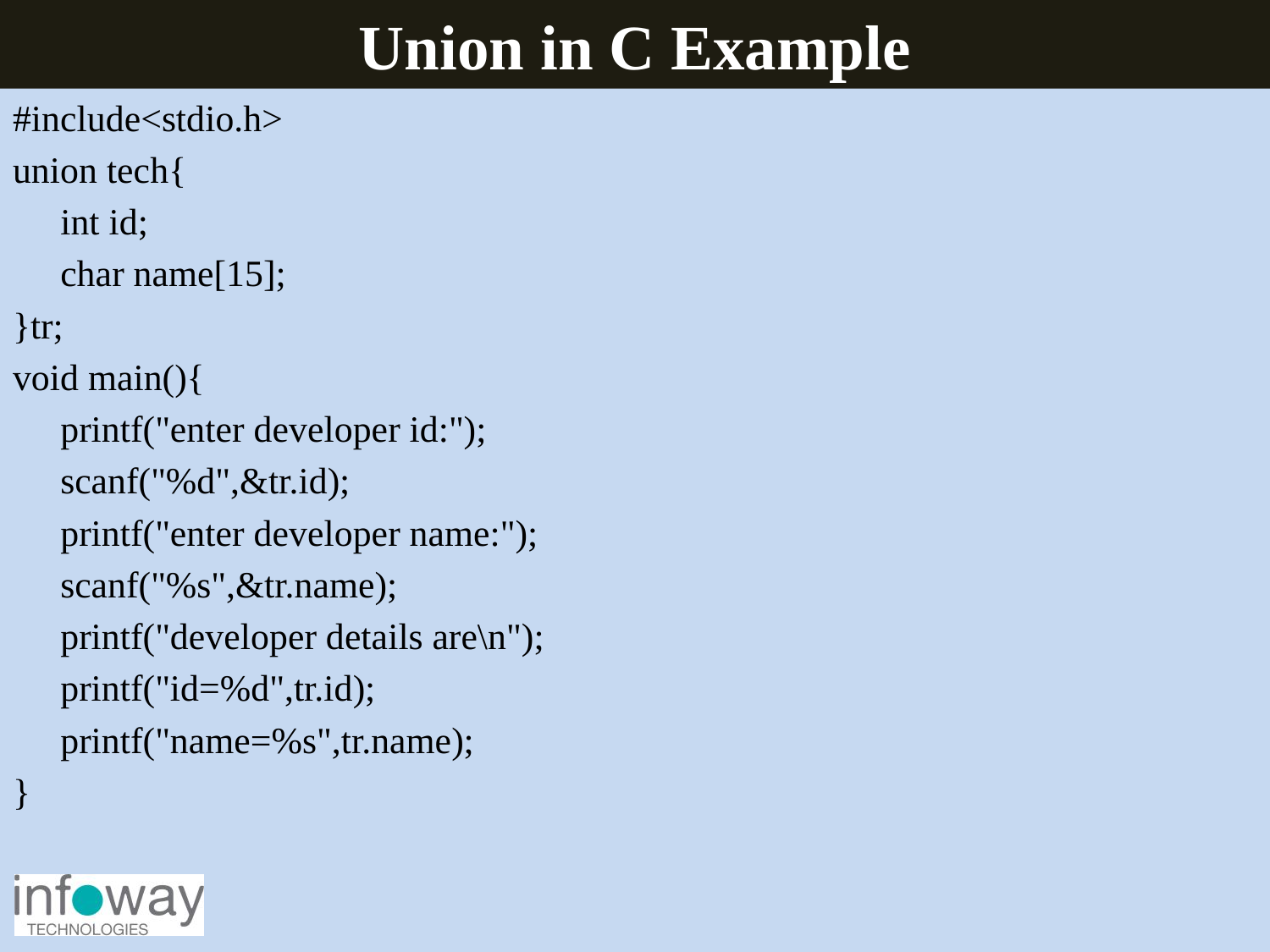

Union in C Example
#include<stdio.h>
union tech{
	int id;
	char name[15];
}tr;
void main(){
	printf("enter developer id:");
	scanf("%d",&tr.id);
	printf("enter developer name:");
	scanf("%s",&tr.name);
	printf("developer details are\n");
	printf("id=%d",tr.id);
	printf("name=%s",tr.name);
}